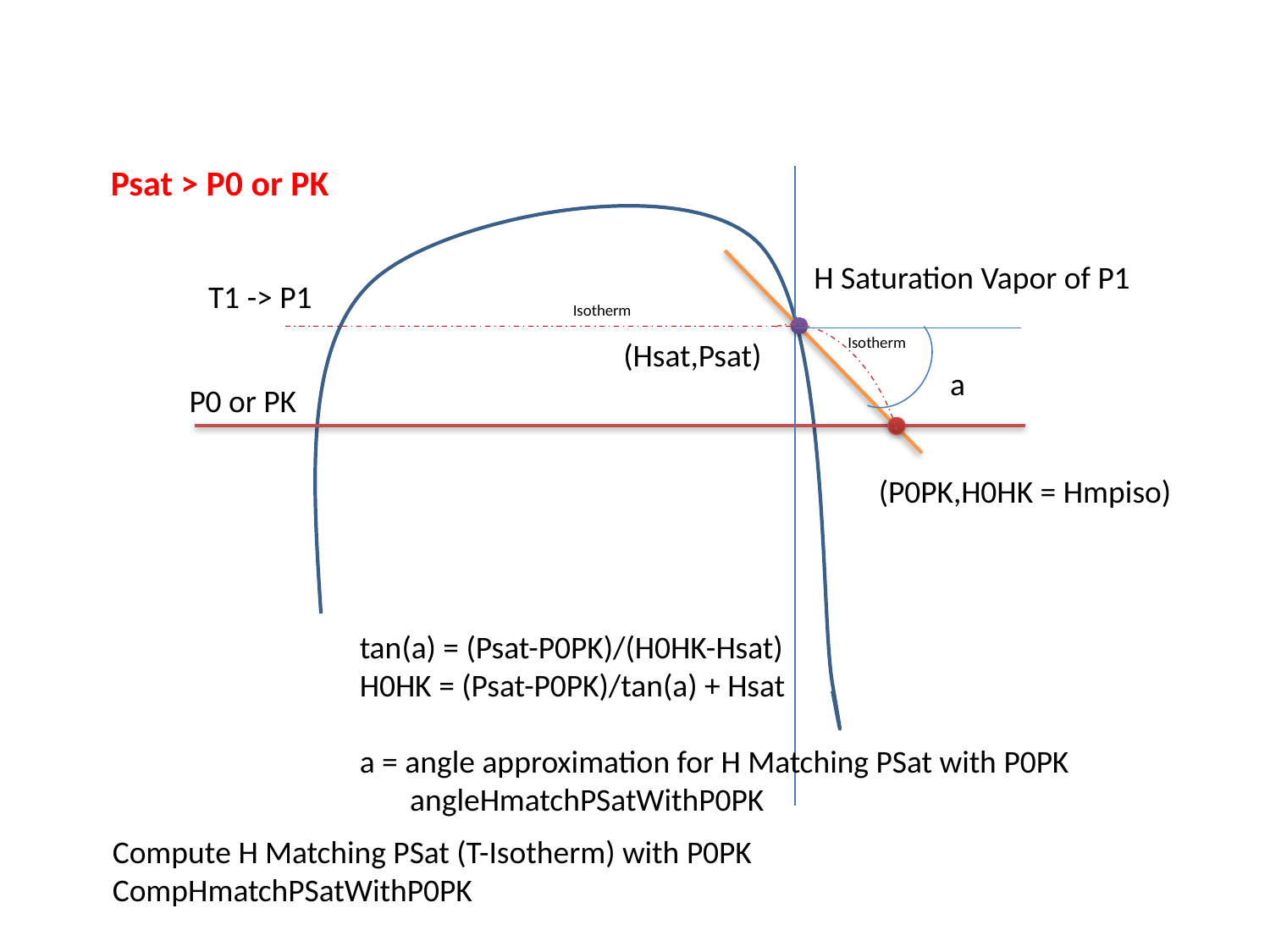

Psat > P0 or PK

H Saturation Vapor of P1
T1 -> P1
Isotherm

Isotherm
(Hsat,Psat)
a
P0 or PK

(P0PK,H0HK = Hmpiso)
tan(a) = (Psat-P0PK)/(H0HK-Hsat)
H0HK = (Psat-P0PK)/tan(a) + Hsat

a = angle approximation for H Matching PSat with P0PK
       angleHmatchPSatWithP0PK
Compute H Matching PSat (T-Isotherm) with P0PK
CompHmatchPSatWithP0PK